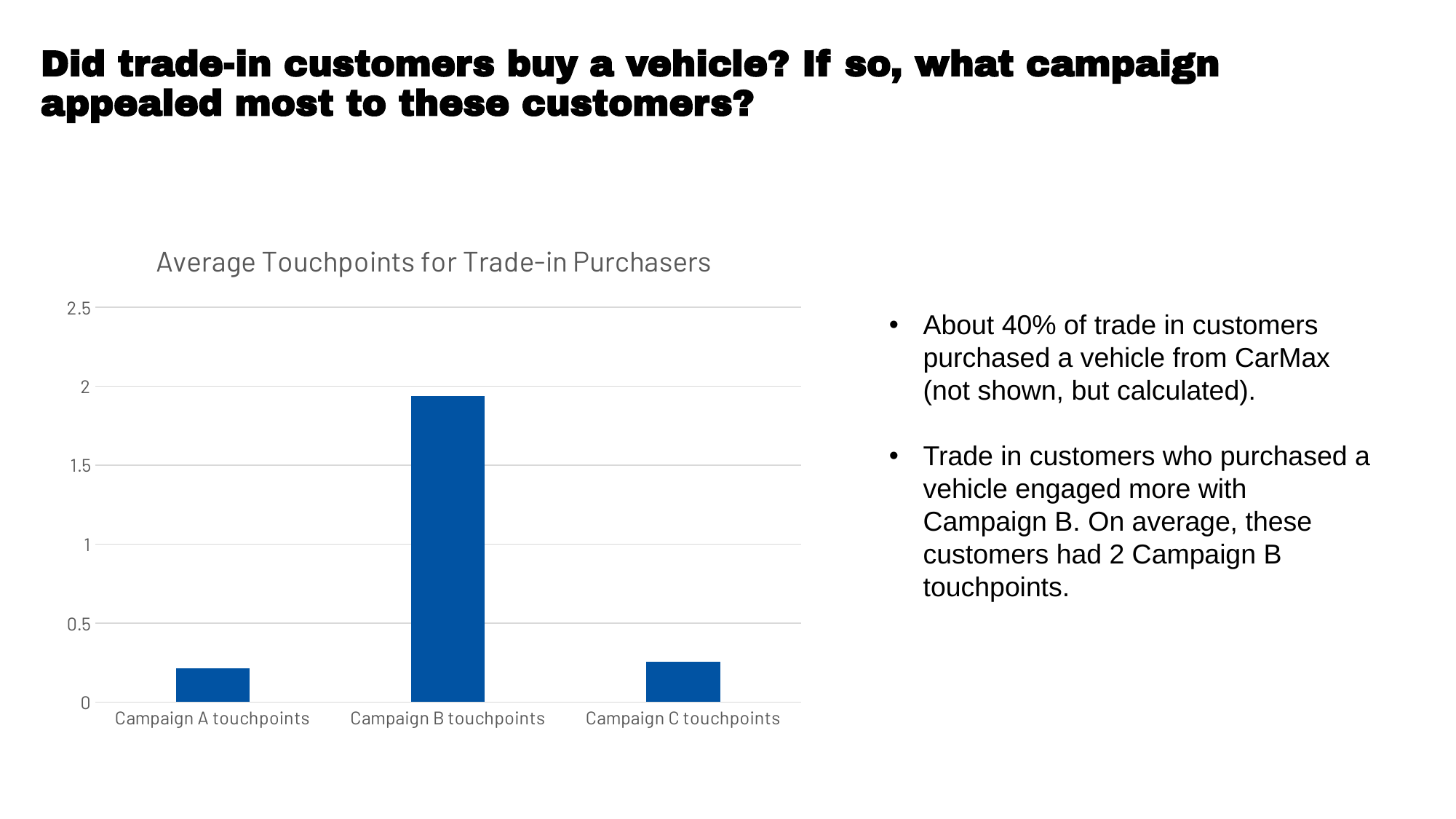

# Did trade-in customers buy a vehicle? If so, what campaign appealed most to these customers?

### Chart: Average Touchpoints for Trade-in Purchasers

| Category | Average Touchpoints |
|---|---|
| Campaign A touchpoints | 0.215466 |
| Campaign B touchpoints | 1.93711 |
| Campaign C touchpoints | 0.256944 |
About 40% of trade in customers purchased a vehicle from CarMax (not shown, but calculated).

Trade in customers who purchased a vehicle engaged more with Campaign B. On average, these customers had 2 Campaign B touchpoints.